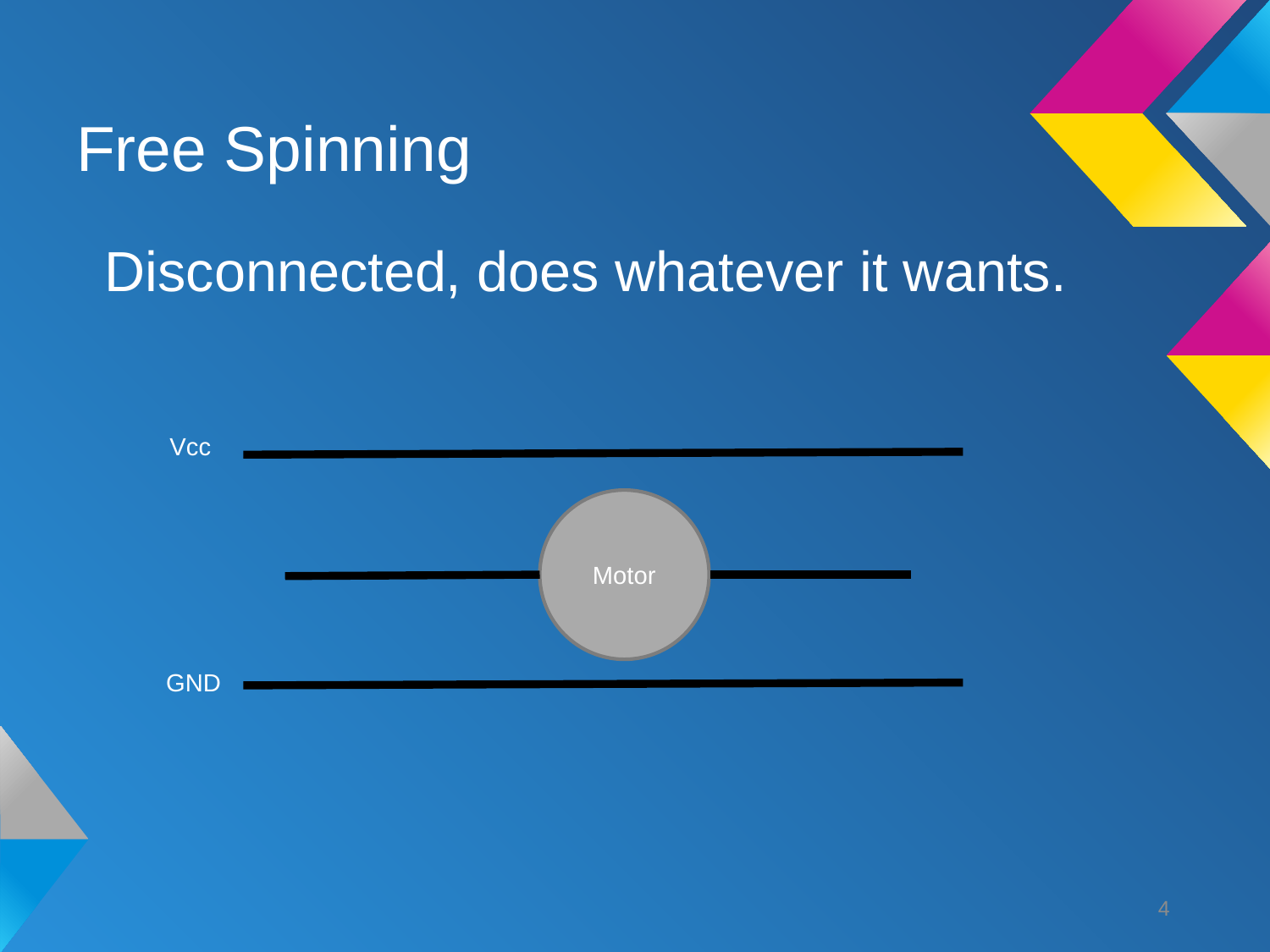

# Free Spinning
Disconnected, does whatever it wants.
Vcc
Motor
GND
4